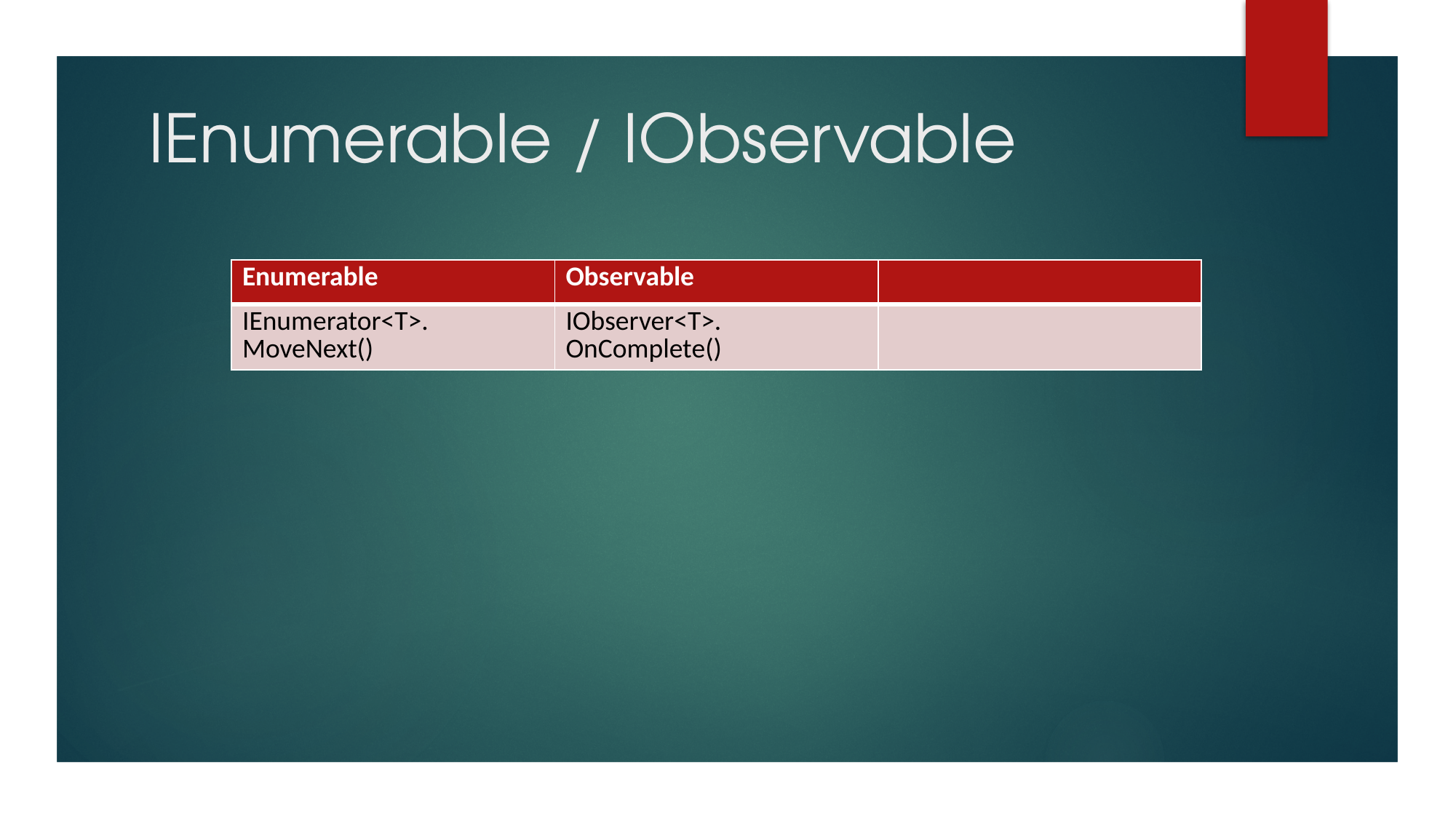

# IEnumerable / IObservable
| Enumerable | Observable |  |
| --- | --- | --- |
| IEnumerator<T>. MoveNext() | IObserver<T>. OnComplete() |  |